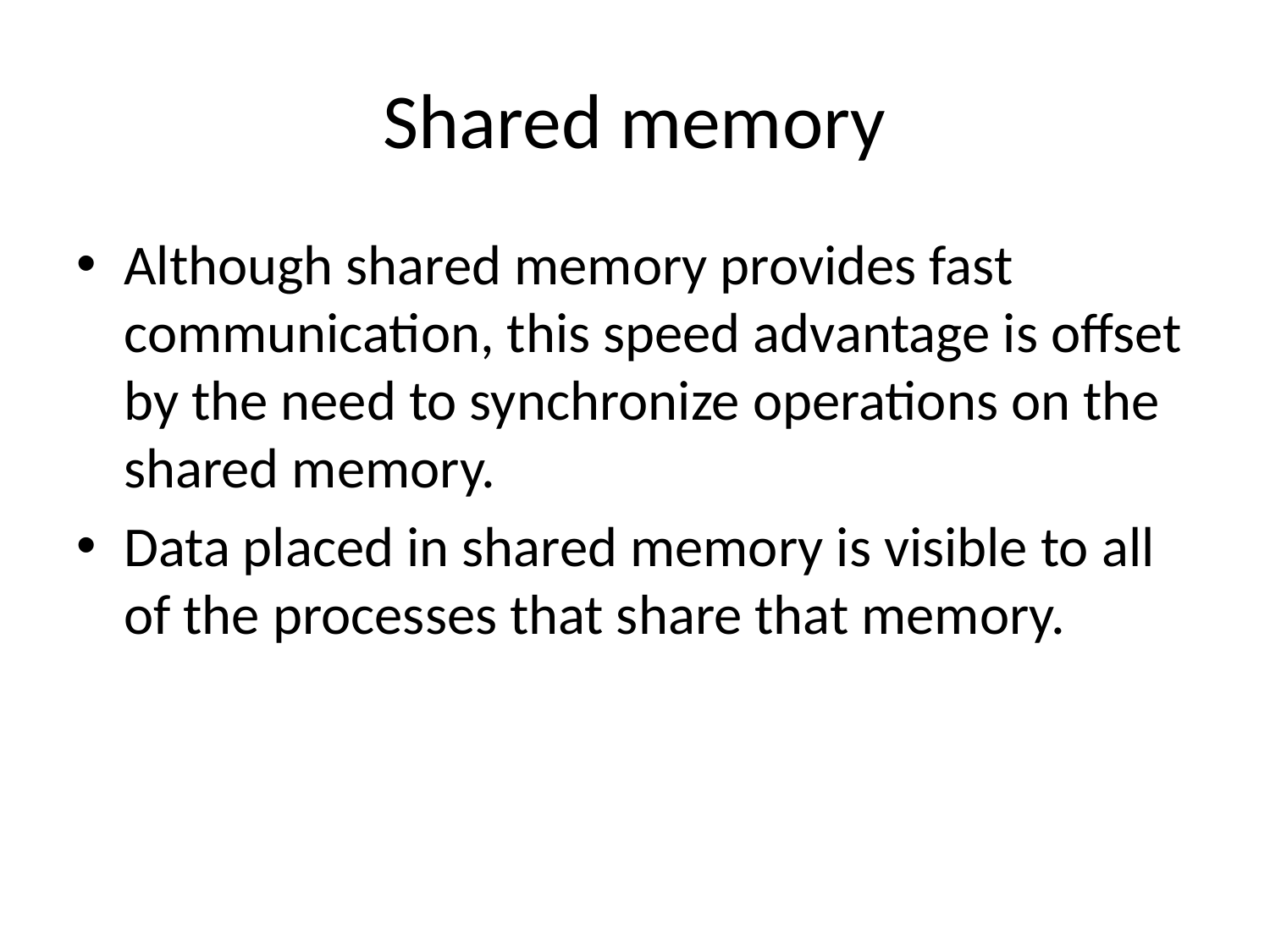

# Shared memory
Although shared memory provides fast communication, this speed advantage is offset by the need to synchronize operations on the shared memory.
Data placed in shared memory is visible to all of the processes that share that memory.